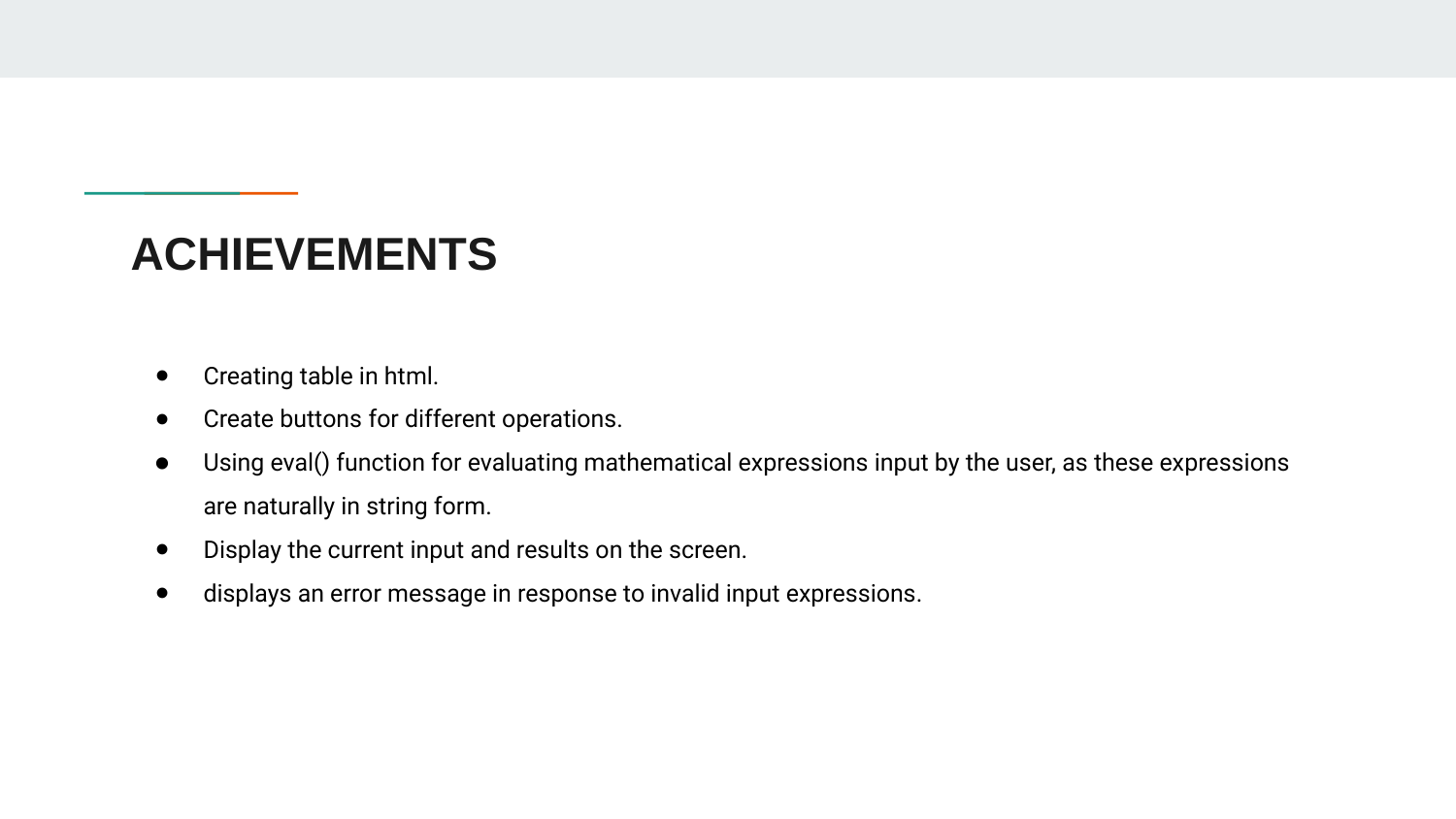

# ACHIEVEMENTS
Creating table in html.
Create buttons for different operations.
Using eval() function for evaluating mathematical expressions input by the user, as these expressions are naturally in string form.
Display the current input and results on the screen.
displays an error message in response to invalid input expressions.